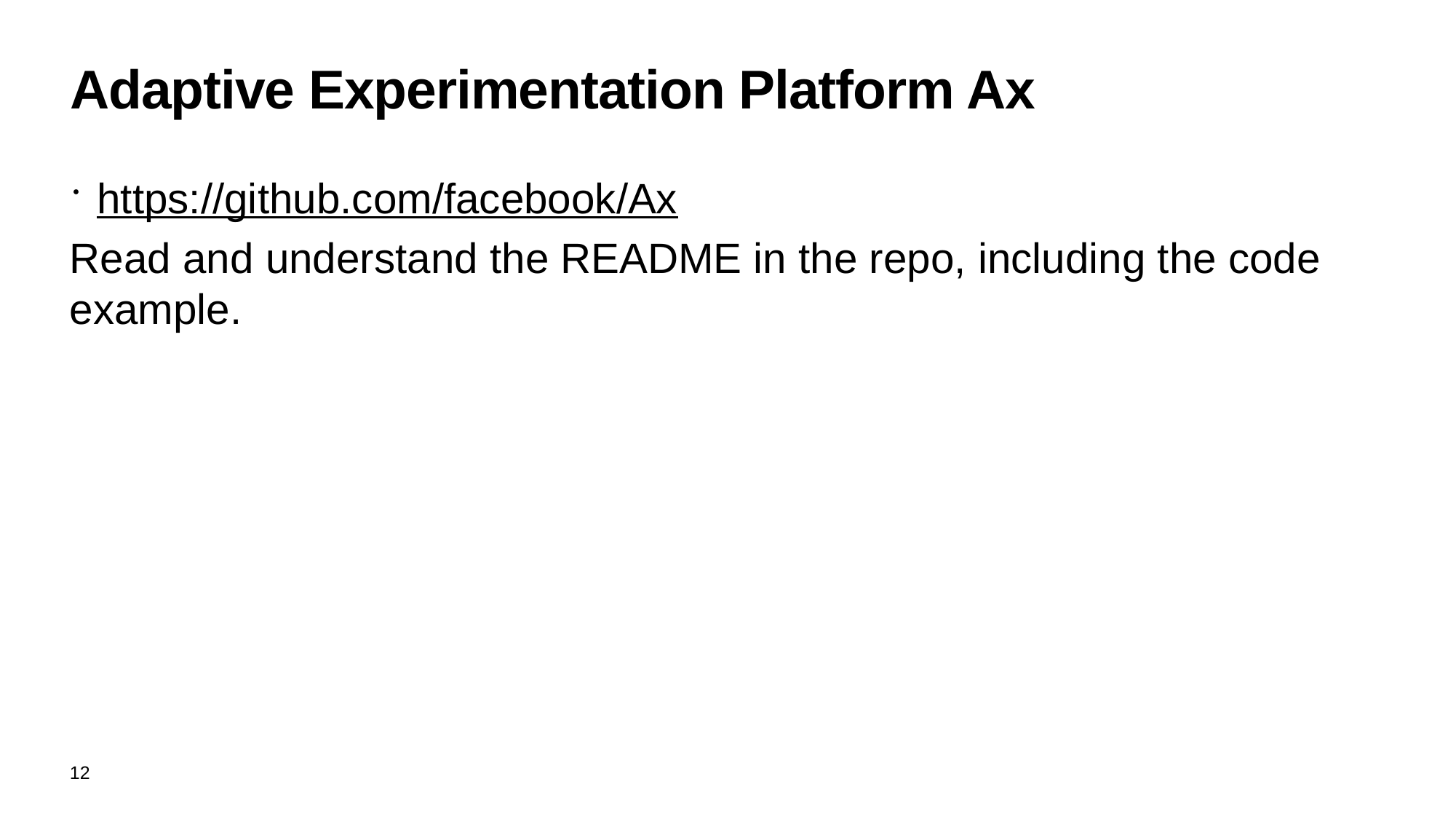

# Adaptive Experimentation Platform Ax
https://github.com/facebook/Ax
Read and understand the README in the repo, including the code example.